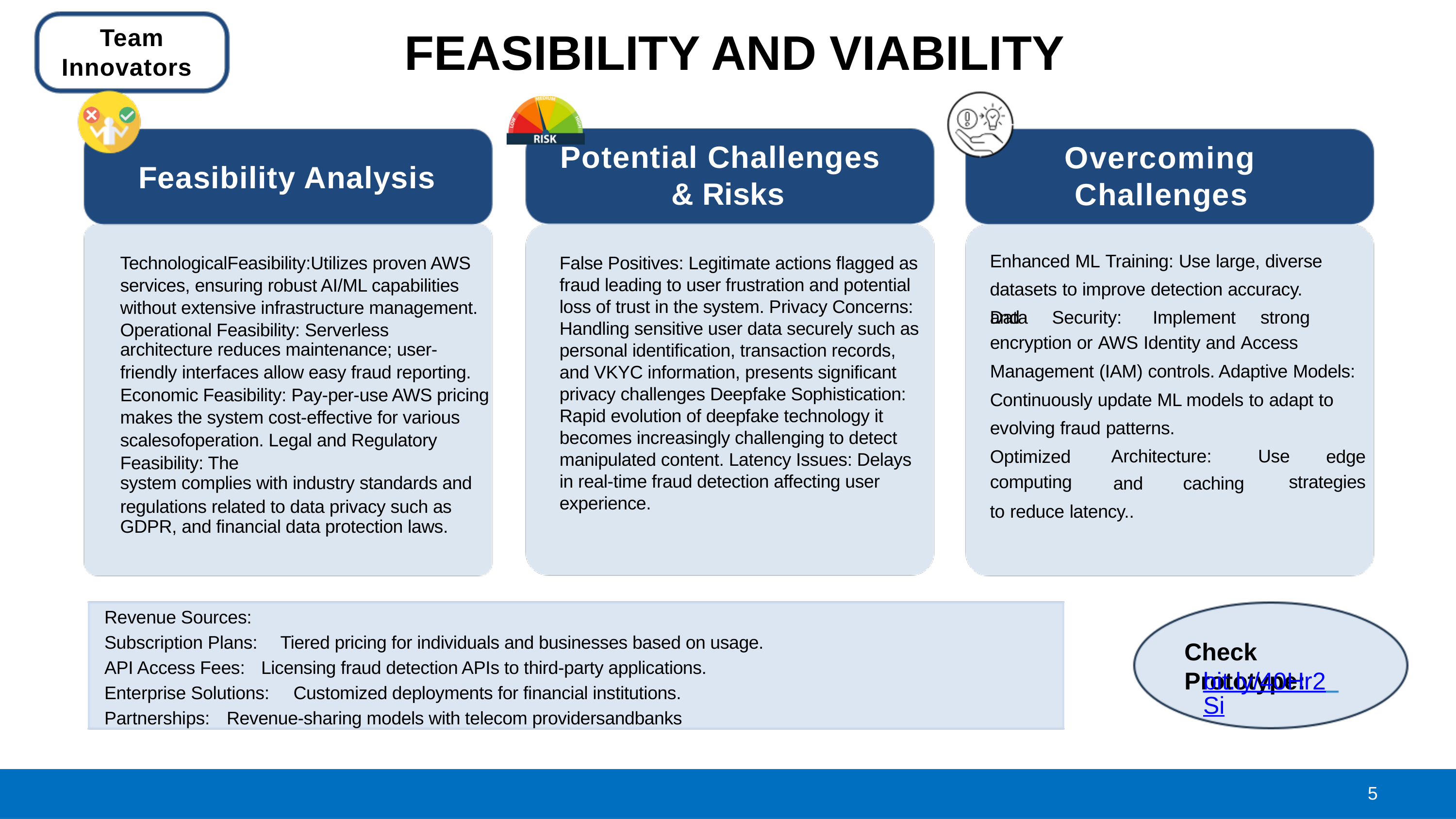

FEASIBILITY AND VIABILITY
Team
Innovators

Potential Challenges
Overcoming
Feasibility Analysis
& Risks
Challenges
Enhanced ML Training: Use large, diverse datasets to improve detection accuracy.
TechnologicalFeasibility:Utilizes proven AWS services, ensuring robust AI/ML capabilities without extensive infrastructure management. Operational Feasibility: Serverless
architecture reduces maintenance; user-
friendly interfaces allow easy fraud reporting. Economic Feasibility: Pay-per-use AWS pricing makes the system cost-effective for various scalesofoperation. Legal and Regulatory Feasibility: The
system complies with industry standards and
regulations related to data privacy such as
GDPR, and financial data protection laws.
False Positives: Legitimate actions flagged as fraud leading to user frustration and potential loss of trust in the system. Privacy Concerns: Handling sensitive user data securely such as personal identification, transaction records, and VKYC information, presents significant privacy challenges Deepfake Sophistication: Rapid evolution of deepfake technology it becomes increasingly challenging to detect manipulated content. Latency Issues: Delays in real-time fraud detection affecting user experience.
Data
and
encryption or AWS Identity and Access
Management (IAM) controls. Adaptive Models: Continuously update ML models to adapt to evolving fraud patterns.
Security:
Implement
strong
Optimized
computing
Architecture:
Use
edge
strategies
and
caching
to reduce latency..

Revenue Sources:
Subscription Plans:
Tiered pricing for individuals and businesses based on usage.
Check Prototype:
API Access Fees: Enterprise Solutions:
Licensing fraud detection APIs to third-party applications.
bit.ly/40Hr2Si
Customized deployments for financial institutions.
Partnerships:
Revenue-sharing models with telecom providersandbanks

5